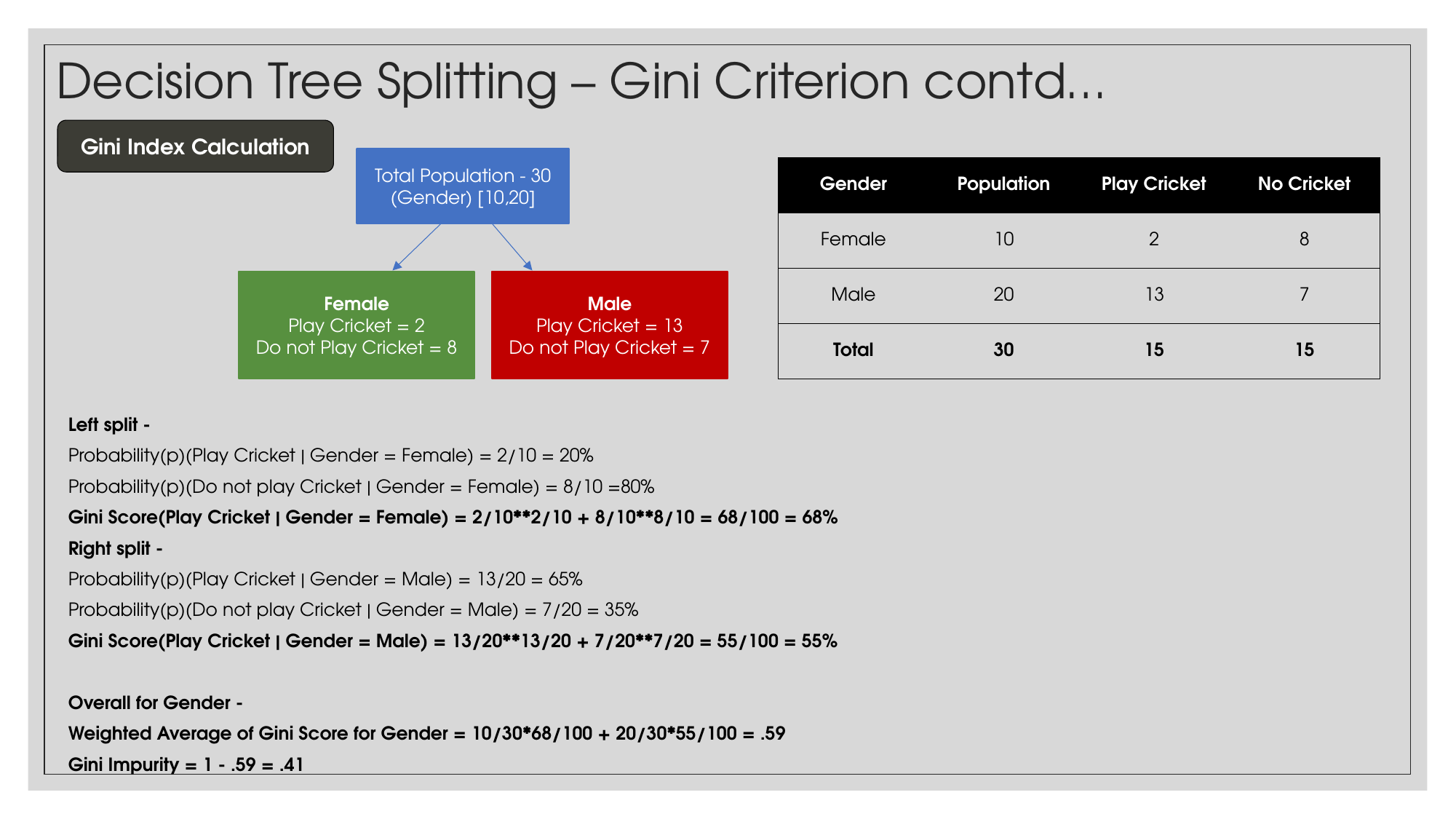

# Decision Tree Splitting – Gini Criterion contd…
Gini Index Calculation
Total Population - 30
(Gender) [10,20]
Male
Play Cricket = 13
Do not Play Cricket = 7
Female
Play Cricket = 2
Do not Play Cricket = 8
| Gender | Population | Play Cricket | No Cricket |
| --- | --- | --- | --- |
| Female | 10 | 2 | 8 |
| Male | 20 | 13 | 7 |
| Total | 30 | 15 | 15 |
Left split -
Probability(p)(Play Cricket | Gender = Female) = 2/10 = 20%
Probability(p)(Do not play Cricket | Gender = Female) = 8/10 =80%
Gini Score(Play Cricket | Gender = Female) = 2/10**2/10 + 8/10**8/10 = 68/100 = 68%
Right split -
Probability(p)(Play Cricket | Gender = Male) = 13/20 = 65%
Probability(p)(Do not play Cricket | Gender = Male) = 7/20 = 35%
Gini Score(Play Cricket | Gender = Male) = 13/20**13/20 + 7/20**7/20 = 55/100 = 55%

Overall for Gender -
Weighted Average of Gini Score for Gender = 10/30*68/100 + 20/30*55/100 = .59
Gini Impurity = 1 - .59 = .41